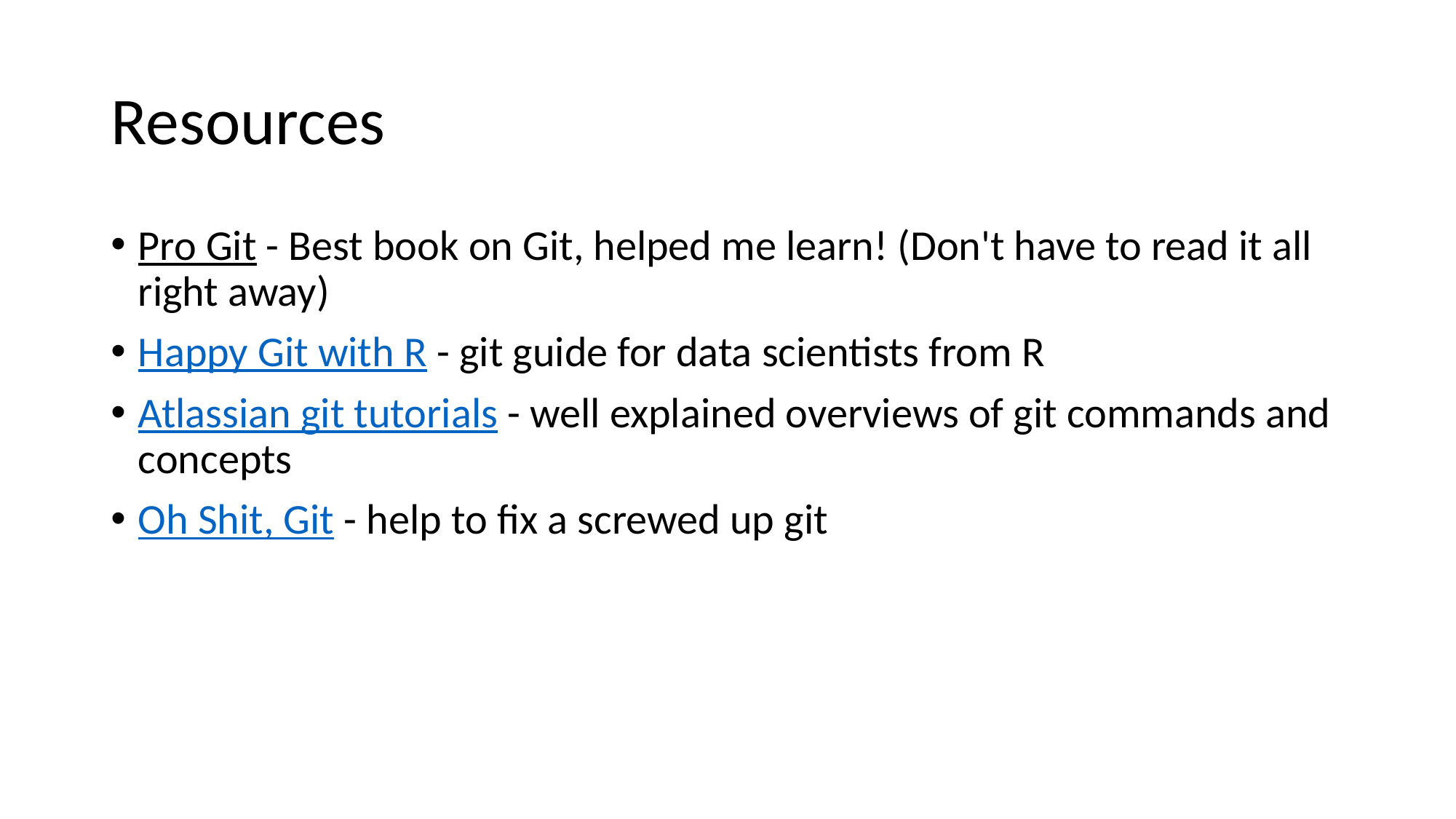

# Resources
Pro Git - Best book on Git, helped me learn! (Don't have to read it all right away)
Happy Git with R - git guide for data scientists from R
Atlassian git tutorials - well explained overviews of git commands and concepts
Oh Shit, Git - help to fix a screwed up git